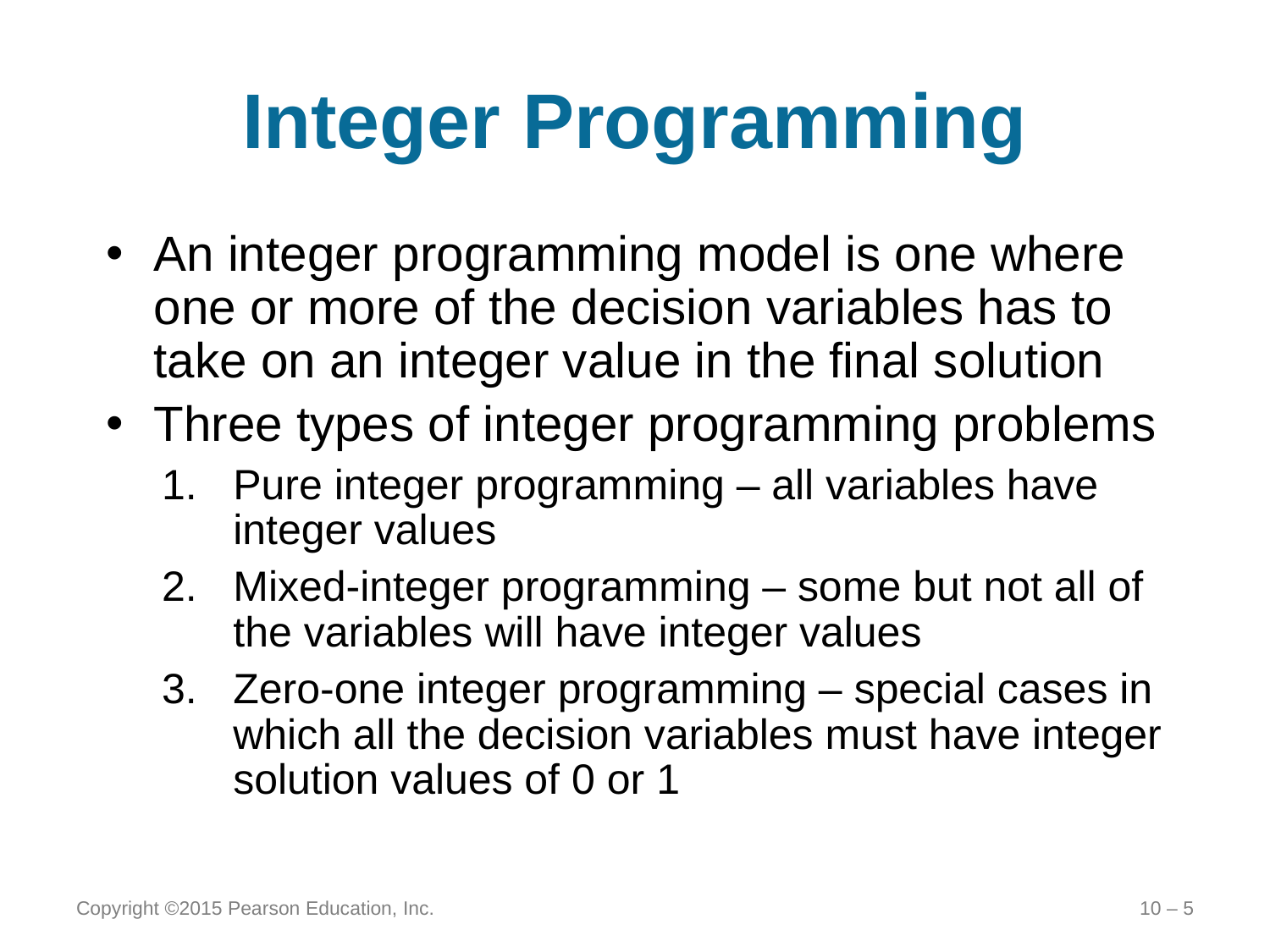

# Integer Programming
An integer programming model is one where one or more of the decision variables has to take on an integer value in the final solution
Three types of integer programming problems
Pure integer programming – all variables have integer values
Mixed-integer programming – some but not all of the variables will have integer values
Zero-one integer programming – special cases in which all the decision variables must have integer solution values of 0 or 1
Copyright ©2015 Pearson Education, Inc.
10 – 5